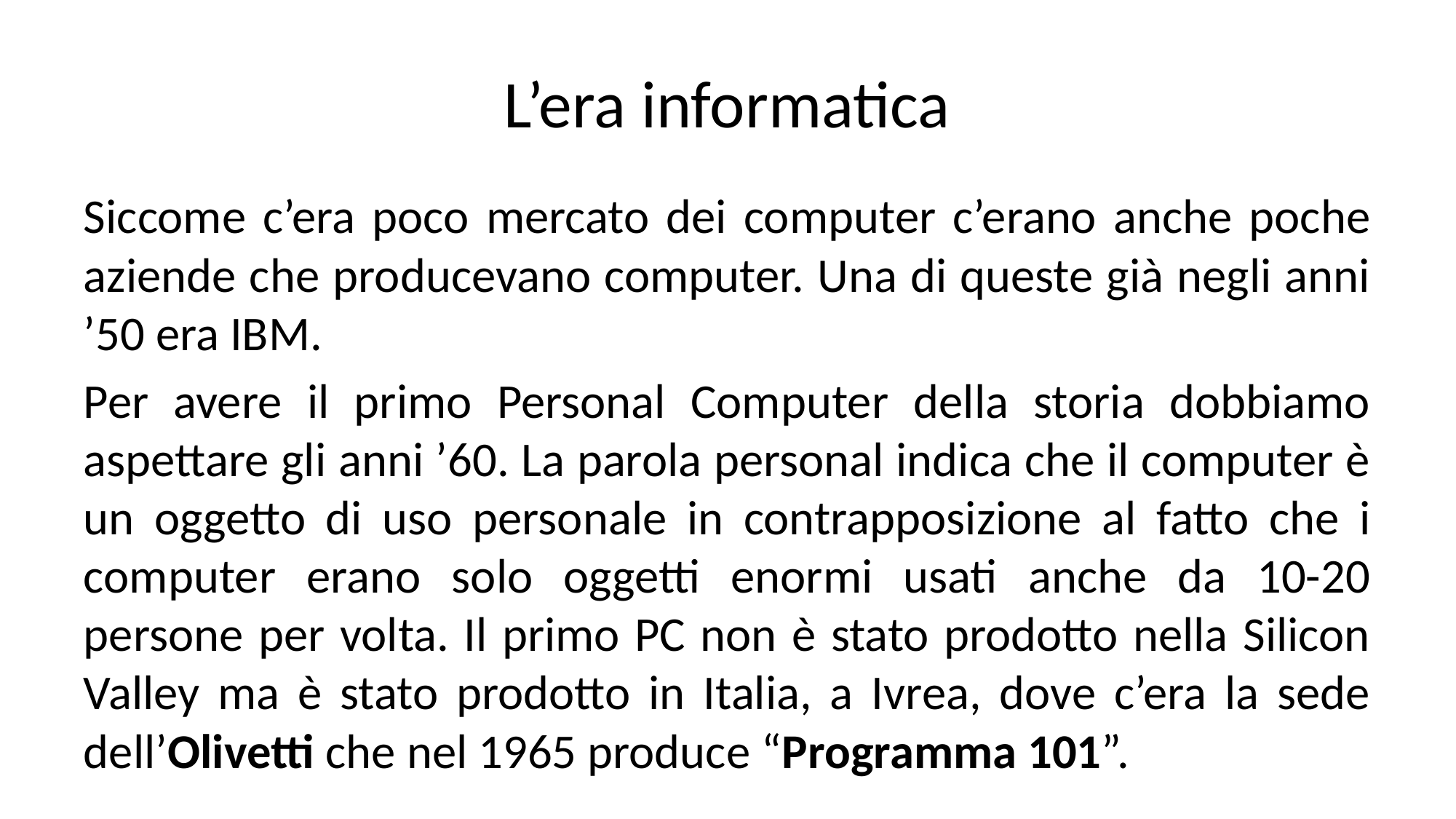

# L’era informatica
Siccome c’era poco mercato dei computer c’erano anche poche aziende che producevano computer. Una di queste già negli anni ’50 era IBM.
Per avere il primo Personal Computer della storia dobbiamo aspettare gli anni ’60. La parola personal indica che il computer è un oggetto di uso personale in contrapposizione al fatto che i computer erano solo oggetti enormi usati anche da 10-20 persone per volta. Il primo PC non è stato prodotto nella Silicon Valley ma è stato prodotto in Italia, a Ivrea, dove c’era la sede dell’Olivetti che nel 1965 produce “Programma 101”.